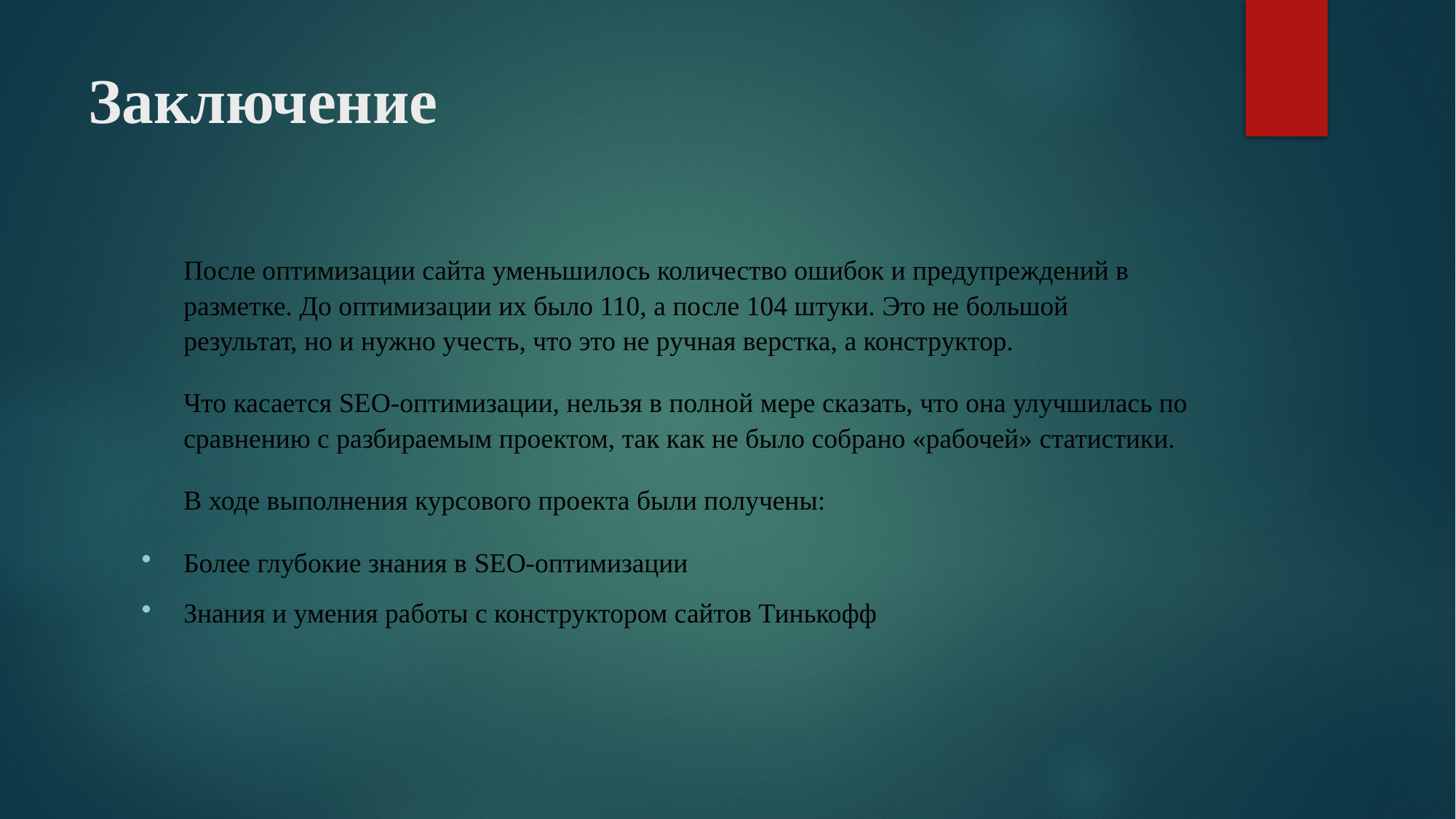

# Заключение
После оптимизации сайта уменьшилось количество ошибок и предупреждений в разметке. До оптимизации их было 110, а после 104 штуки. Это не большой результат, но и нужно учесть, что это не ручная верстка, а конструктор.
Что касается SEO-оптимизации, нельзя в полной мере сказать, что она улучшилась по сравнению с разбираемым проектом, так как не было собрано «рабочей» статистики.
В ходе выполнения курсового проекта были получены:
Более глубокие знания в SEO-оптимизации
Знания и умения работы с конструктором сайтов Тинькофф